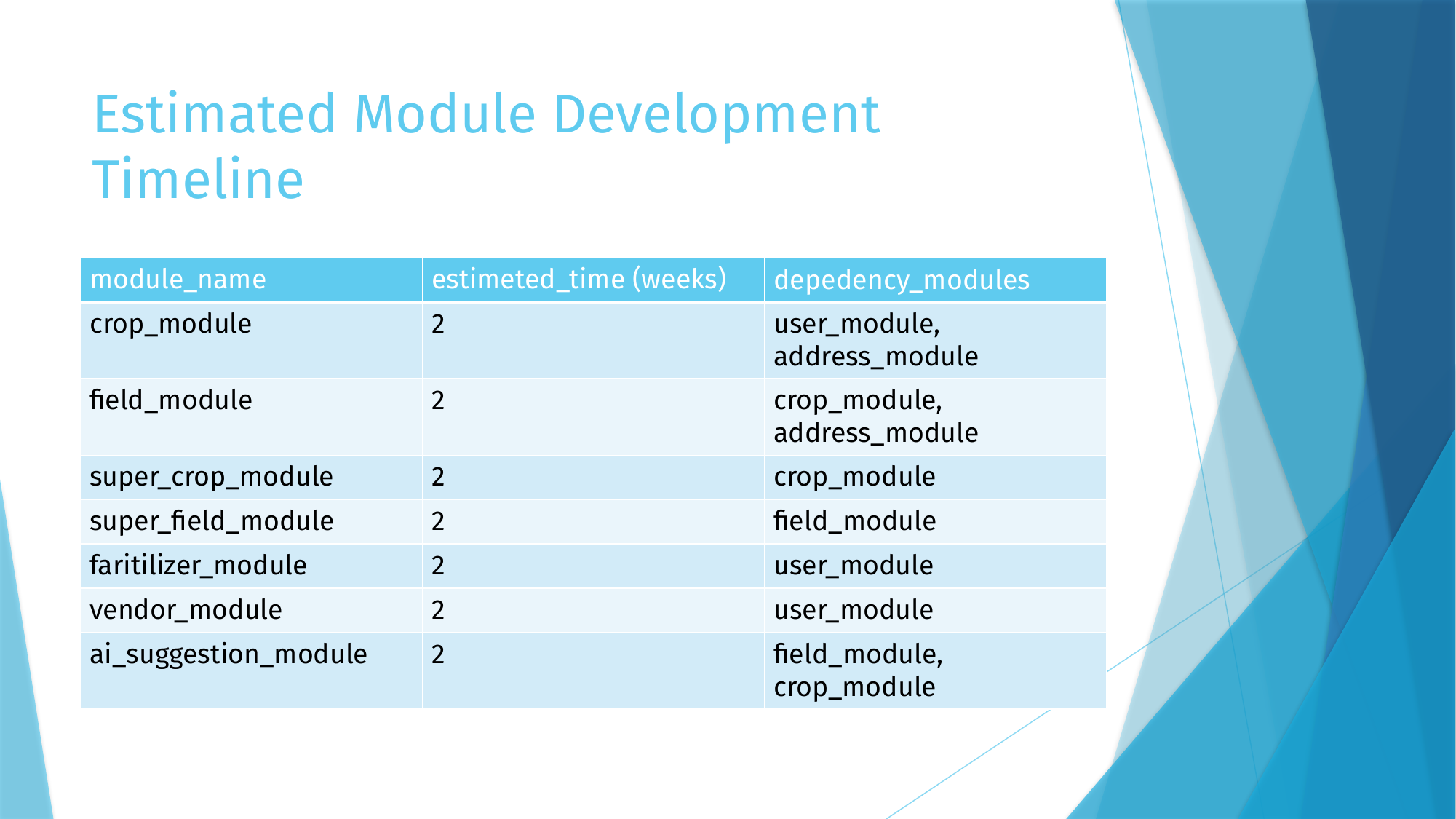

# Estimated Module Development Timeline
| module\_name | estimeted\_time (weeks) | depedency\_modules |
| --- | --- | --- |
| crop\_module | 2 | user\_module, address\_module |
| field\_module | 2 | crop\_module, address\_module |
| super\_crop\_module | 2 | crop\_module |
| super\_field\_module | 2 | field\_module |
| faritilizer\_module | 2 | user\_module |
| vendor\_module | 2 | user\_module |
| ai\_suggestion\_module | 2 | field\_module, crop\_module |